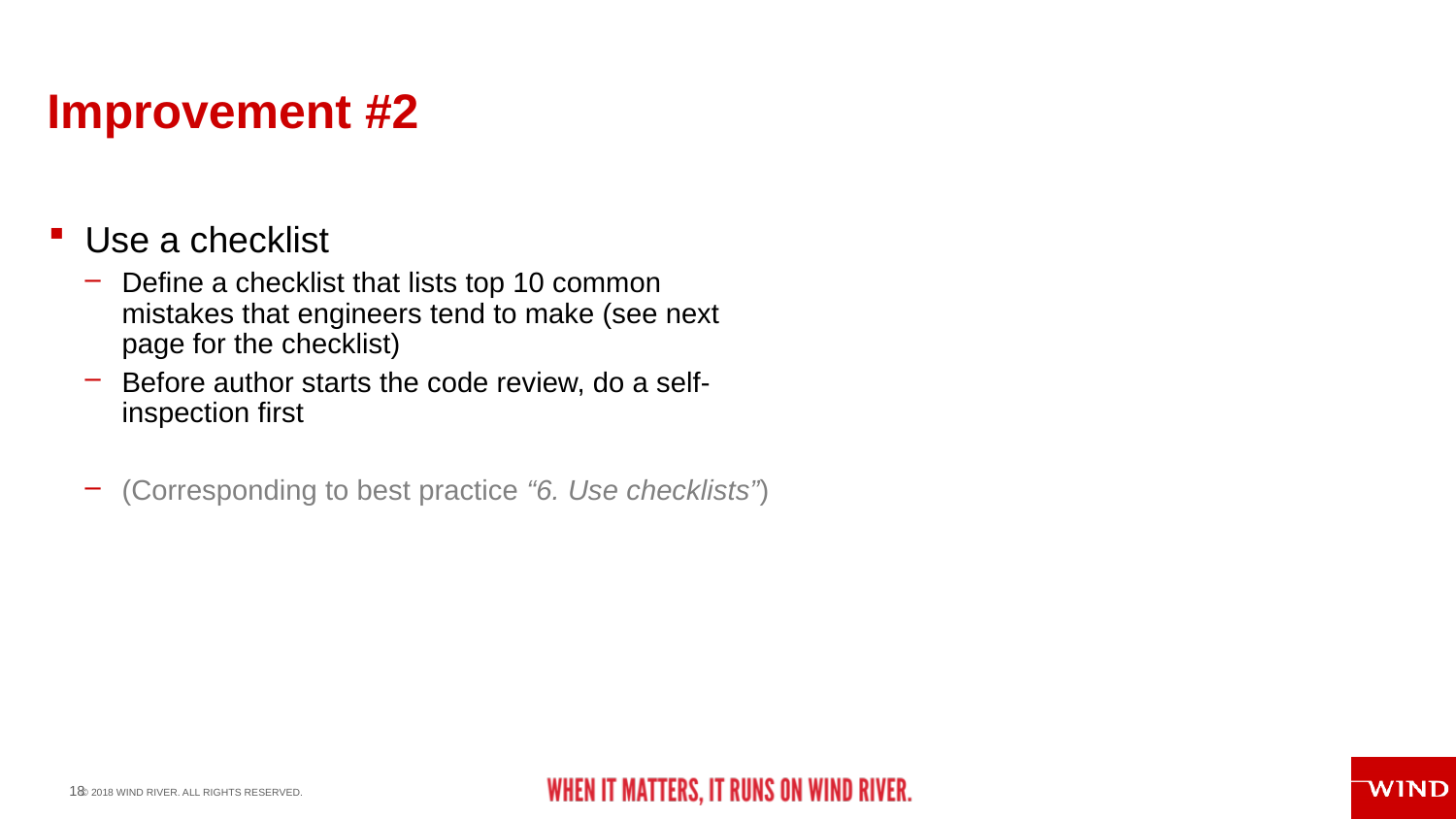

# Improvement #2
Use a checklist
Define a checklist that lists top 10 common mistakes that engineers tend to make (see next page for the checklist)
Before author starts the code review, do a self-inspection first

(Corresponding to best practice “6. Use checklists”)